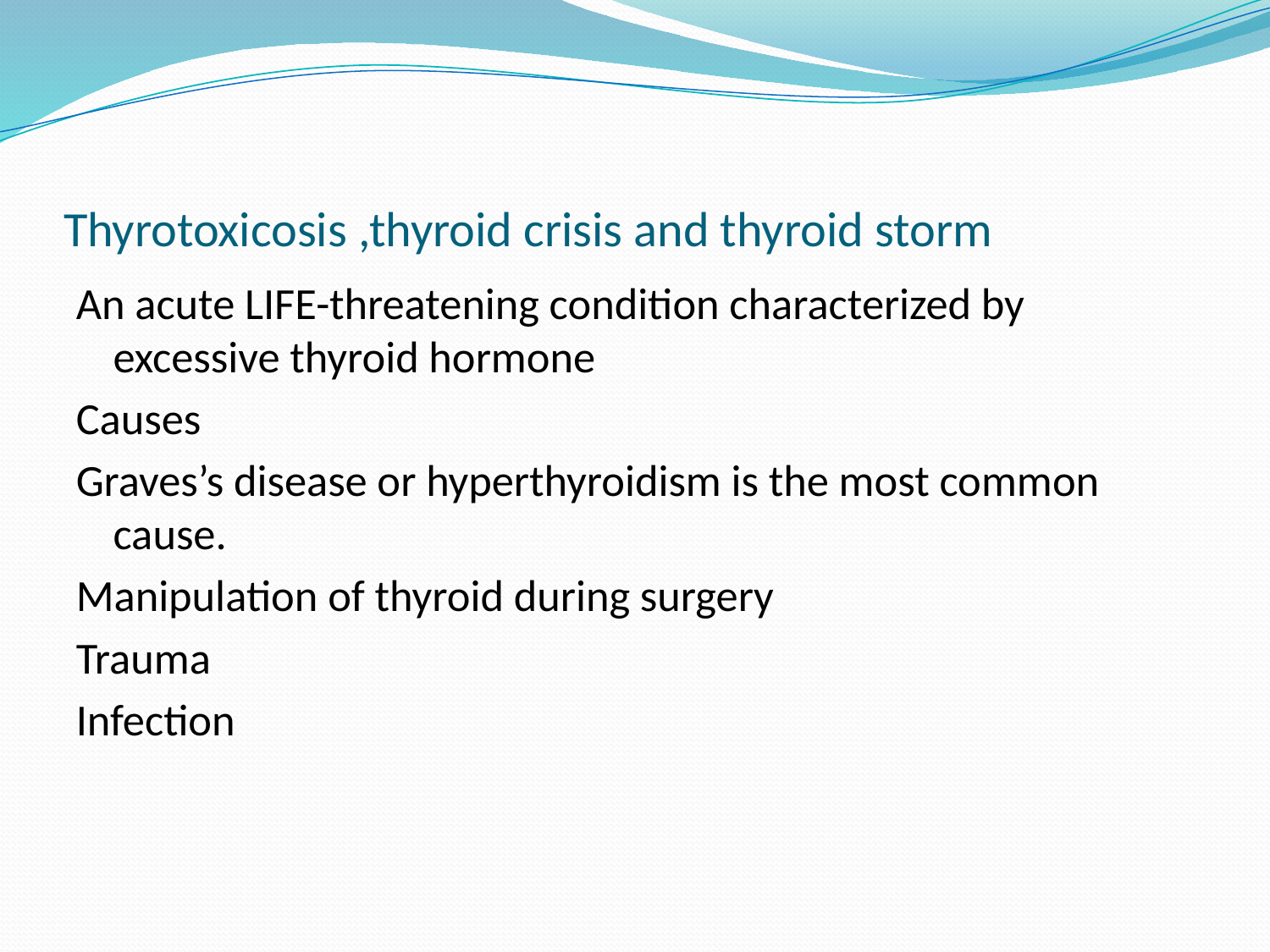

# Thyrotoxicosis ,thyroid crisis and thyroid storm
An acute LIFE-threatening condition characterized by excessive thyroid hormone
Causes
Graves’s disease or hyperthyroidism is the most common cause.
Manipulation of thyroid during surgery
Trauma
Infection